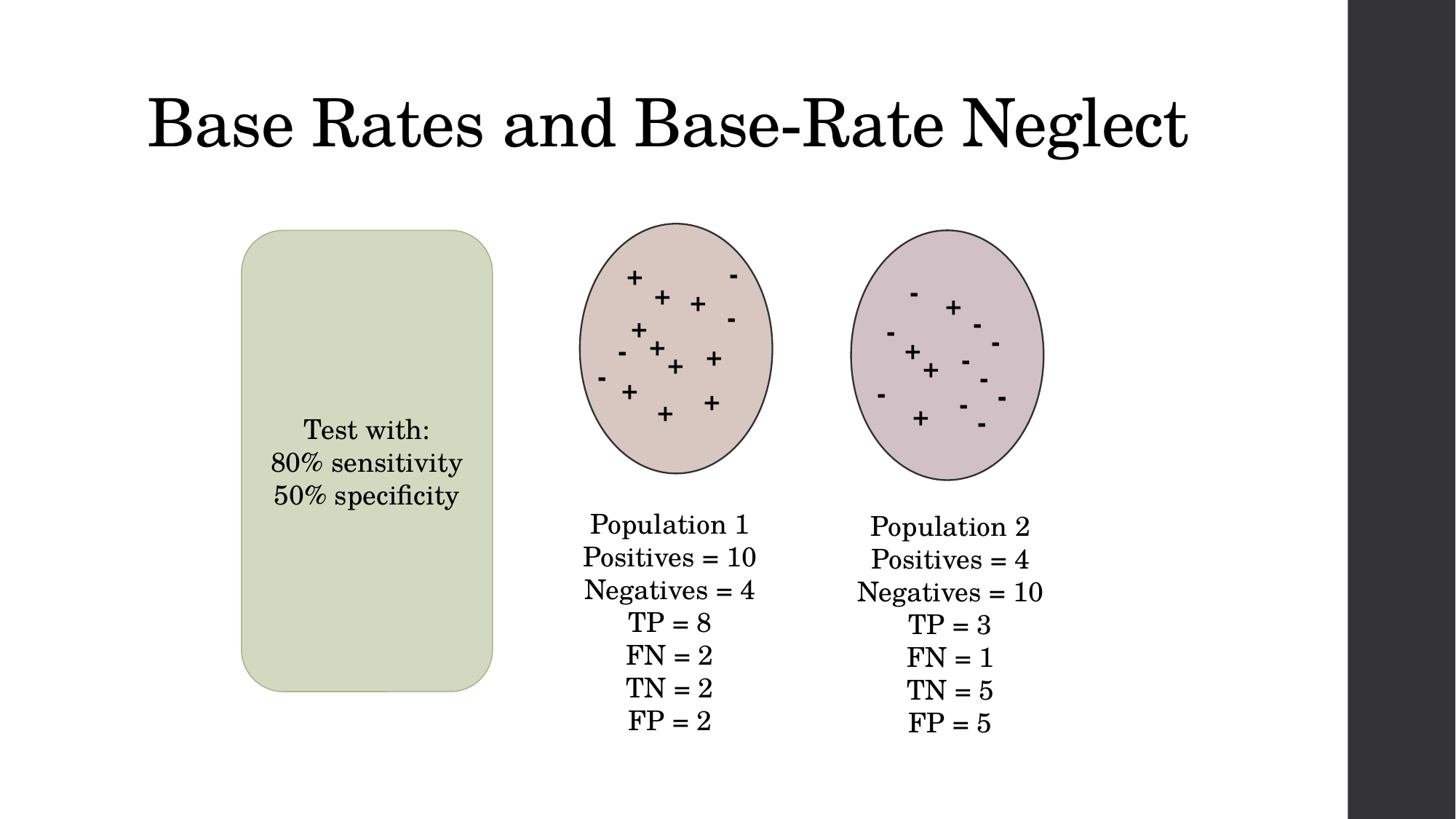

# Base Rates and Base‑Rate Neglect

Test with:
80% sensitivity
50% specificity

-
+
-
+
+
+
-
-
+
-
-
+
+
-
+
-
+
+
-
-
+
-
-
-
+
-
+
+
-
Population 1
Positives = 10
Negatives = 4
TP = 8
FN = 2
TN = 2
FP = 2
Population 2
Positives = 4
Negatives = 10
TP = 3
FN = 1
TN = 5
FP = 5